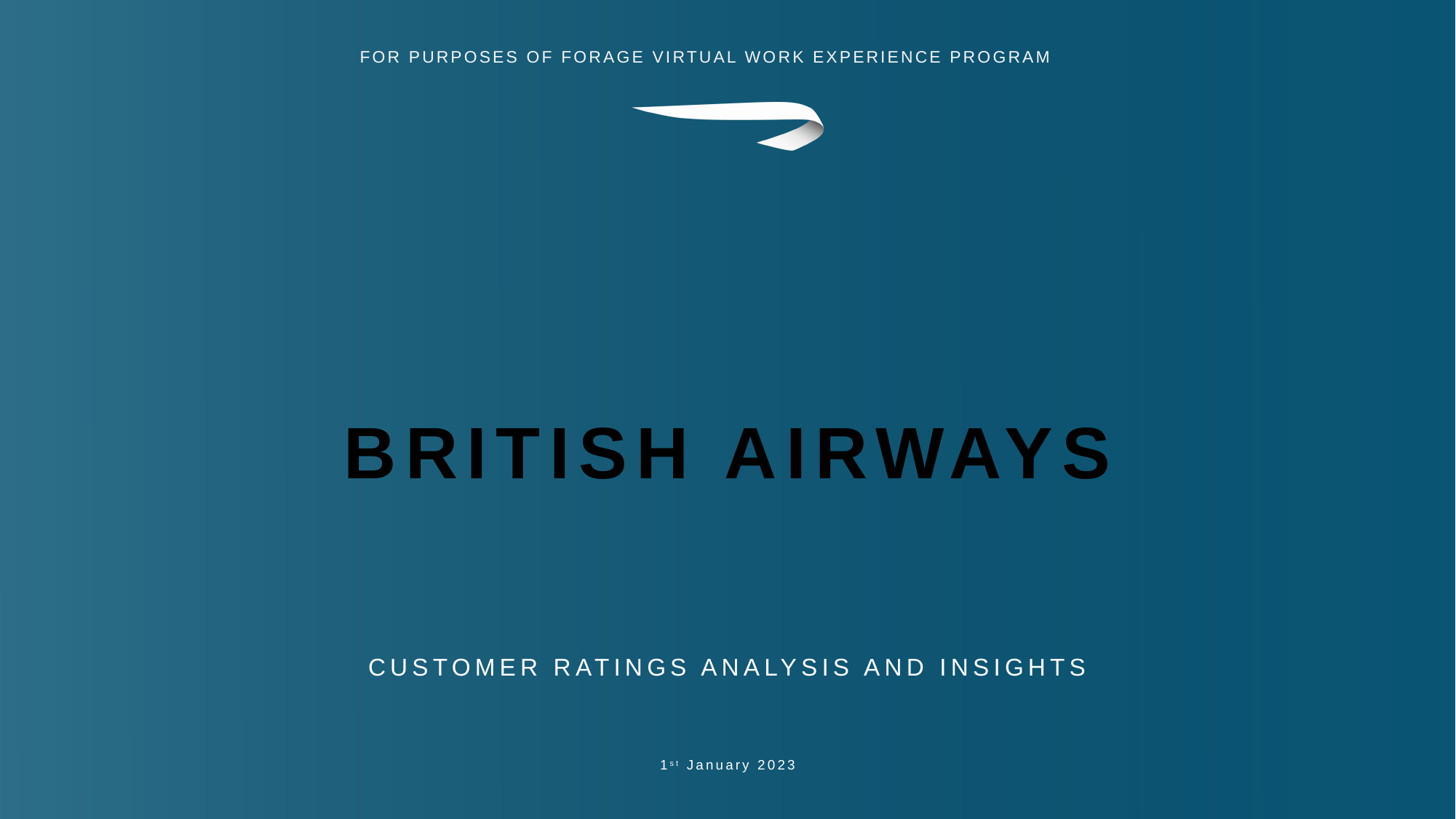

# British Airways
Customer ratings analysis and insights

1st January 2023